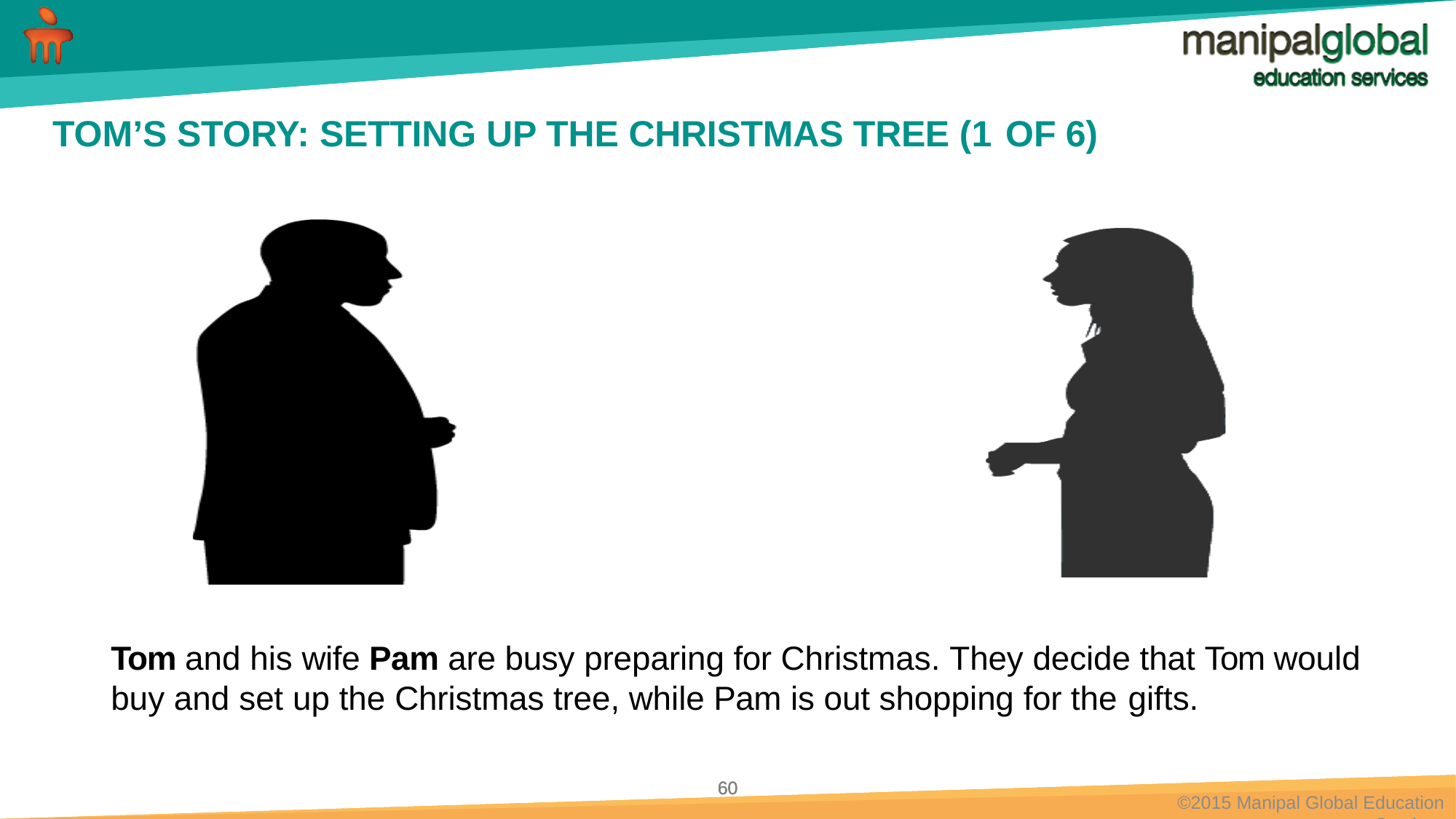

# TOM’S STORY: SETTING UP THE CHRISTMAS TREE (1 OF 6)

Tom and his wife Pam are busy preparing for Christmas. They decide that Tom would buy and set up the Christmas tree, while Pam is out shopping for the gifts.